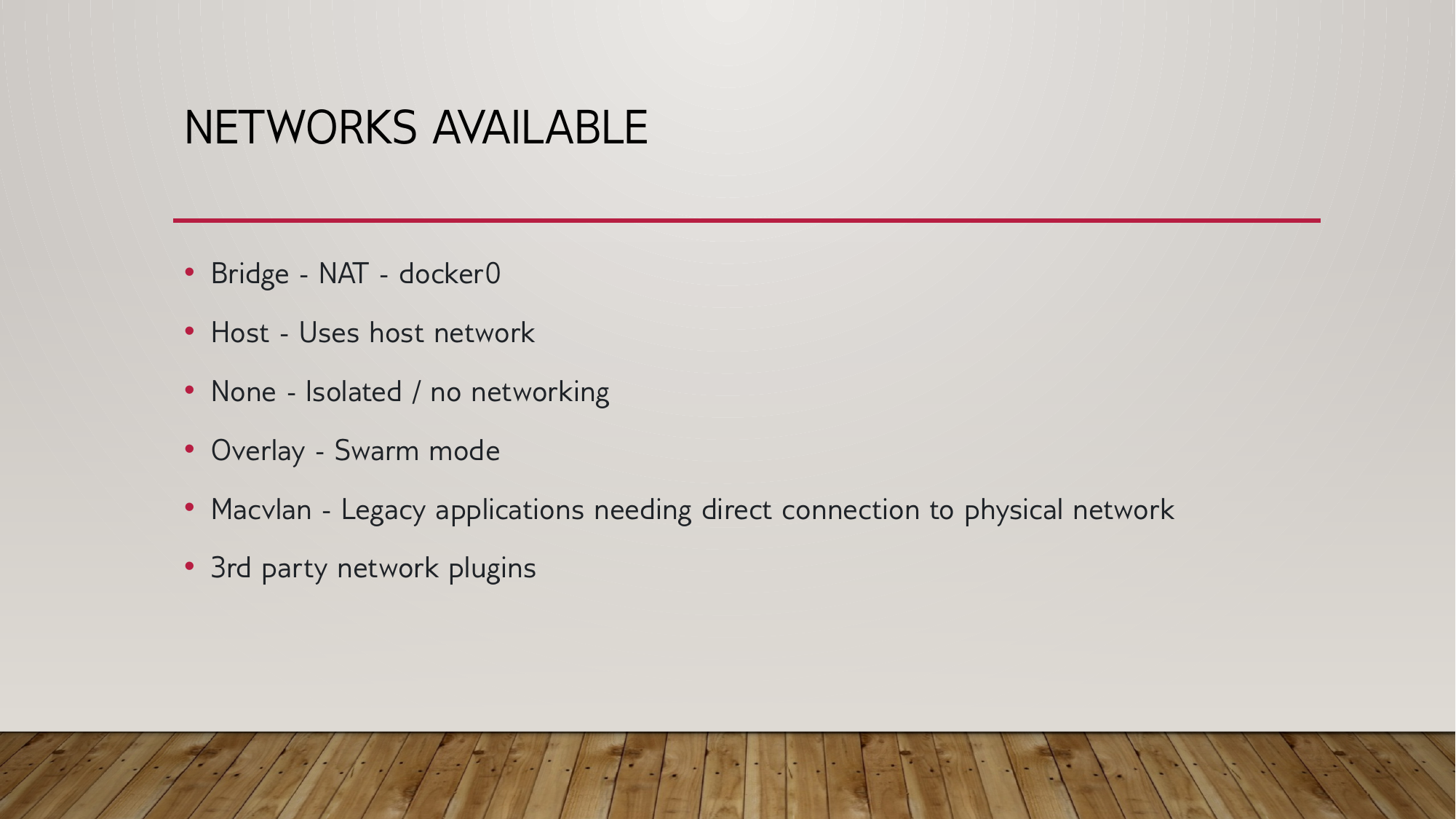

# Networks Available
Bridge - NAT - docker0
Host - Uses host network
None - Isolated / no networking
Overlay - Swarm mode
Macvlan - Legacy applications needing direct connection to physical network
3rd party network plugins